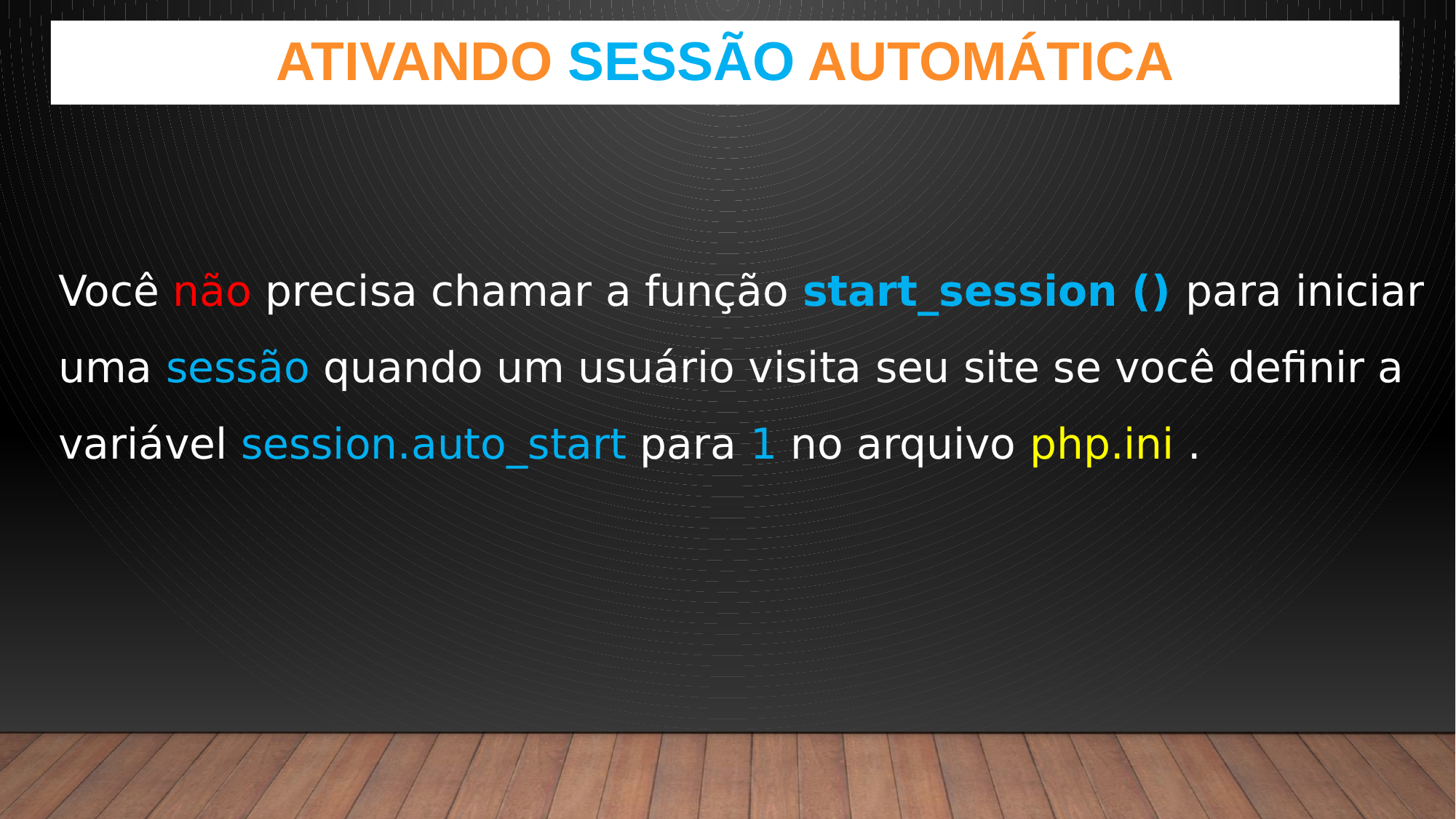

Ativando Sessão Automática
Você não precisa chamar a função start_session () para iniciar
uma sessão quando um usuário visita seu site se você definir a
variável session.auto_start para 1 no arquivo php.ini .